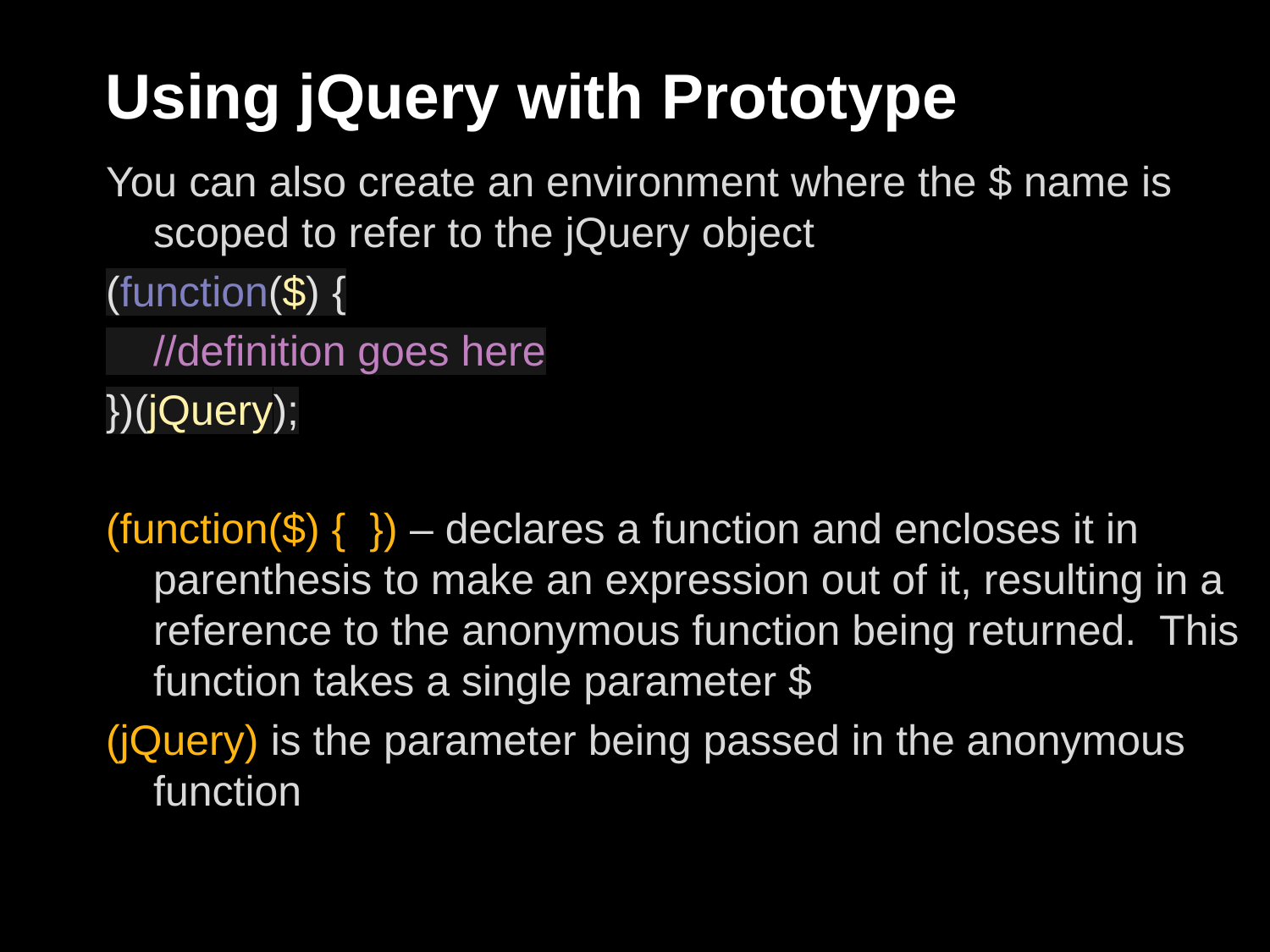

# Using jQuery with Prototype
You can also create an environment where the $ name is scoped to refer to the jQuery object
(function($) {
    //definition goes here
})(jQuery);

(function($) {  }) – declares a function and encloses it in parenthesis to make an expression out of it, resulting in a reference to the anonymous function being returned.  This function takes a single parameter $
(jQuery) is the parameter being passed in the anonymous function